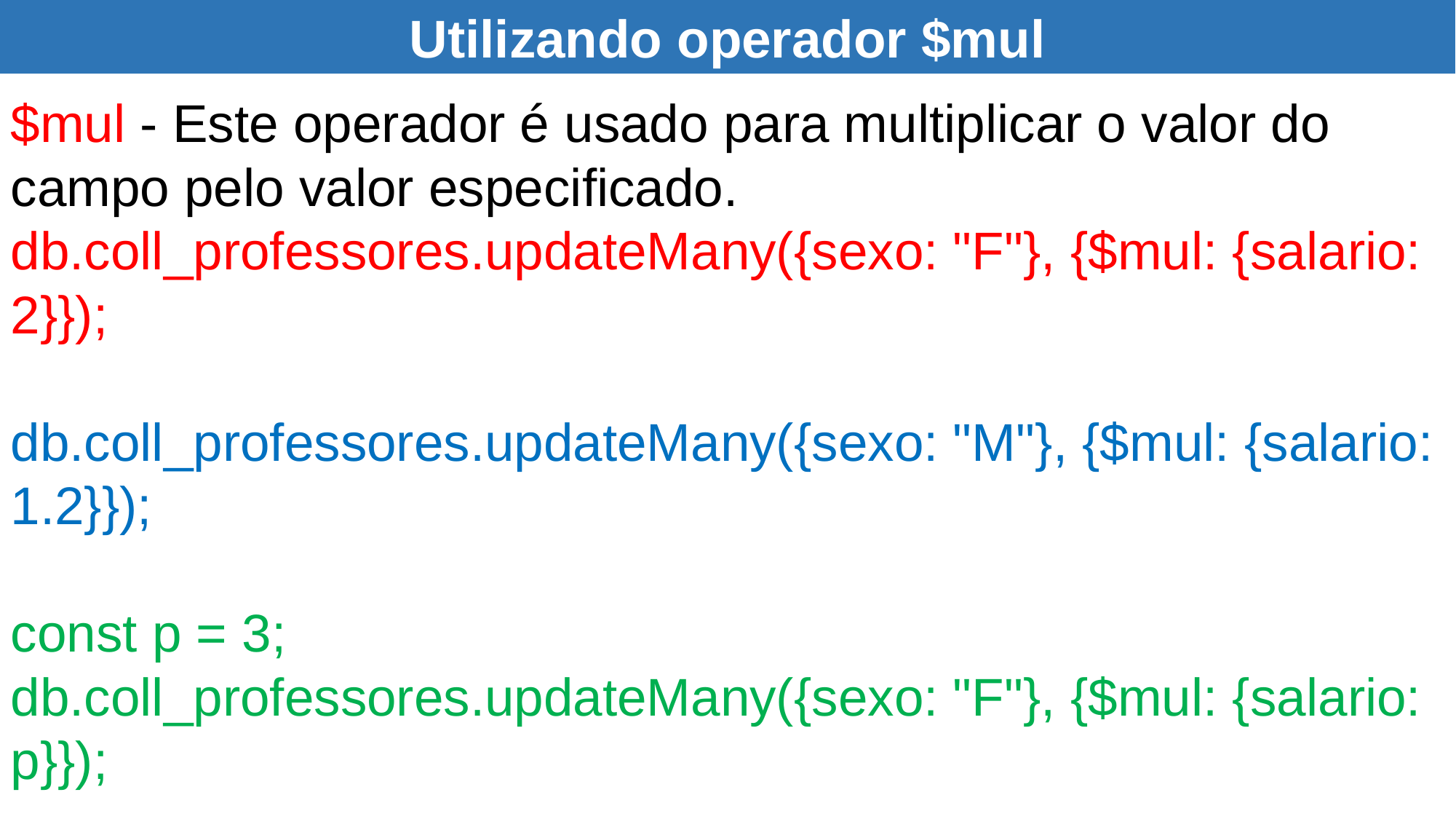

Utilizando operador $mul
$mul - Este operador é usado para multiplicar o valor do campo pelo valor especificado.
db.coll_professores.updateMany({sexo: "F"}, {$mul: {salario: 2}});

db.coll_professores.updateMany({sexo: "M"}, {$mul: {salario: 1.2}});

const p = 3;
db.coll_professores.updateMany({sexo: "F"}, {$mul: {salario: p}});